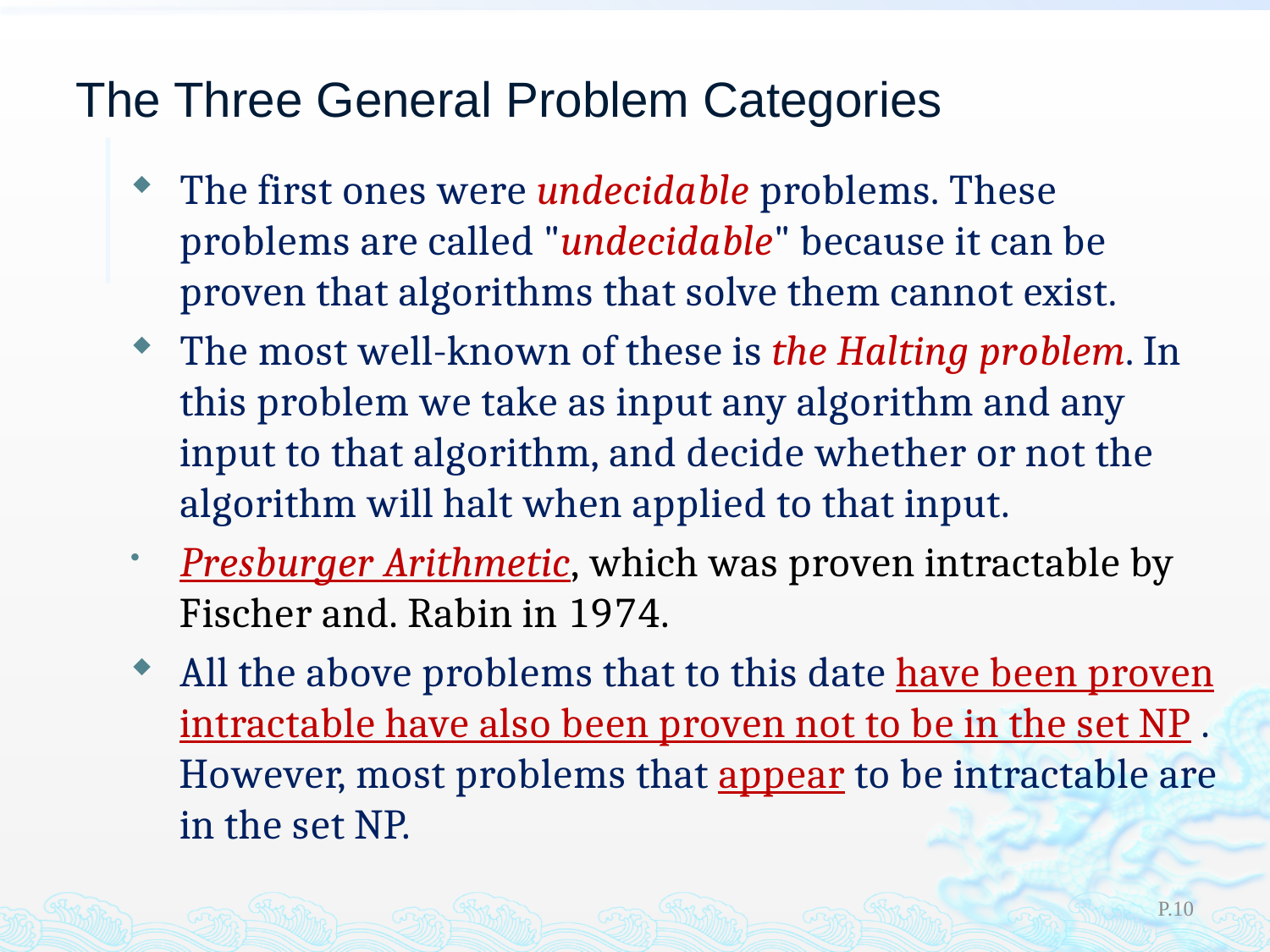

# The Three General Problem Categories
The first ones were undecidable problems. These problems are called "undecidable" because it can be proven that algorithms that solve them cannot exist.
The most well-known of these is the Halting problem. In this problem we take as input any algorithm and any input to that algorithm, and decide whether or not the algorithm will halt when applied to that input.
Presburger Arithmetic, which was proven intractable by Fischer and. Rabin in 1974.
All the above problems that to this date have been proven intractable have also been proven not to be in the set NP . However, most problems that appear to be intractable are in the set NP.
P.10